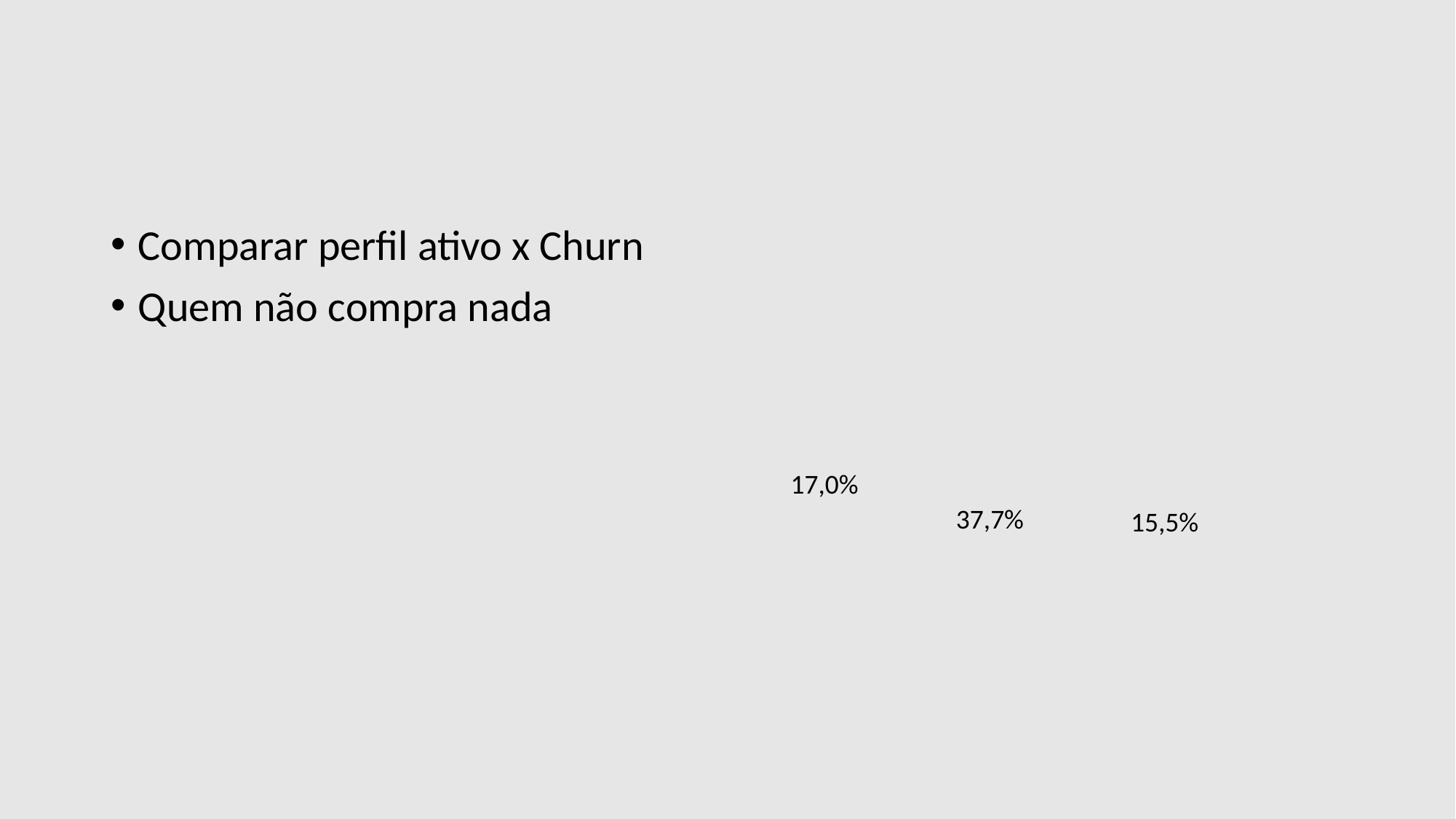

Comparar perfil ativo x Churn
Quem não compra nada

17,0%
37,7%
15,5%